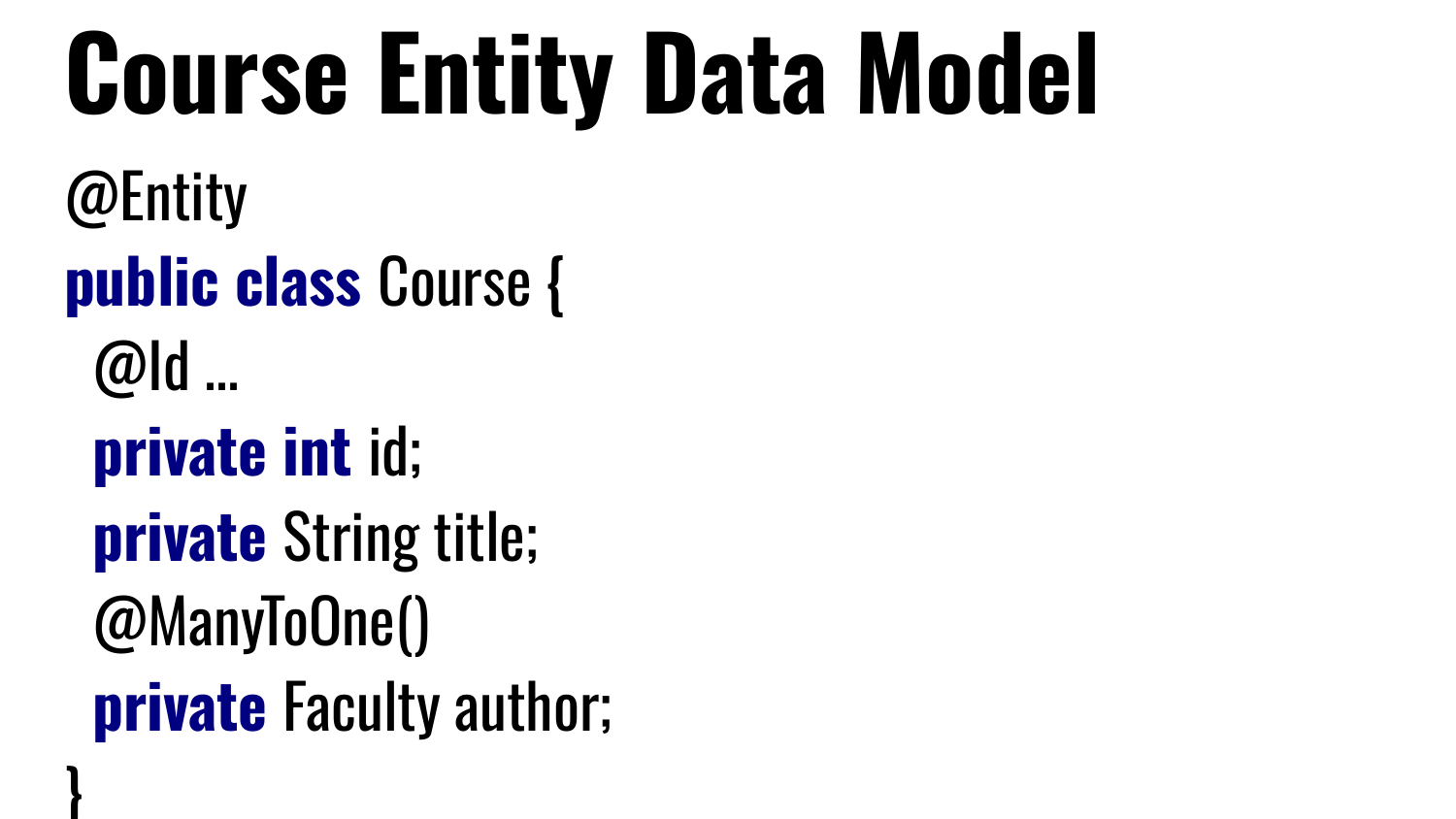

# Course Entity Data Model
@Entity
public class Course {
  @Id ...
  private int id;
  private String title;
  @ManyToOne()
  private Faculty author;
}